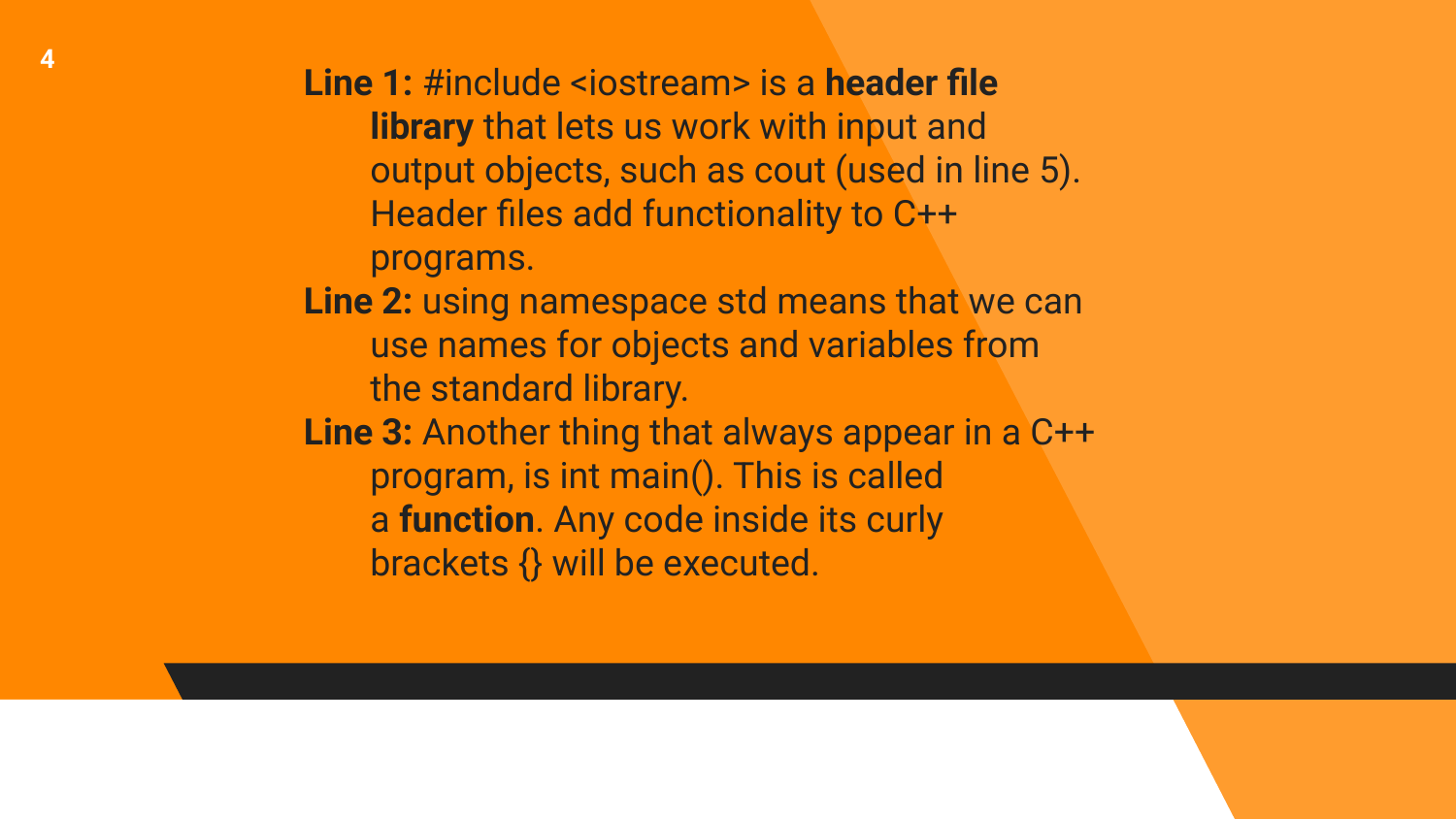

4
Line 1: #include <iostream> is a header file library that lets us work with input and output objects, such as cout (used in line 5). Header files add functionality to C++ programs.
Line 2: using namespace std means that we can use names for objects and variables from the standard library.
Line 3: Another thing that always appear in a C++ program, is int main(). This is called a function. Any code inside its curly brackets {} will be executed.